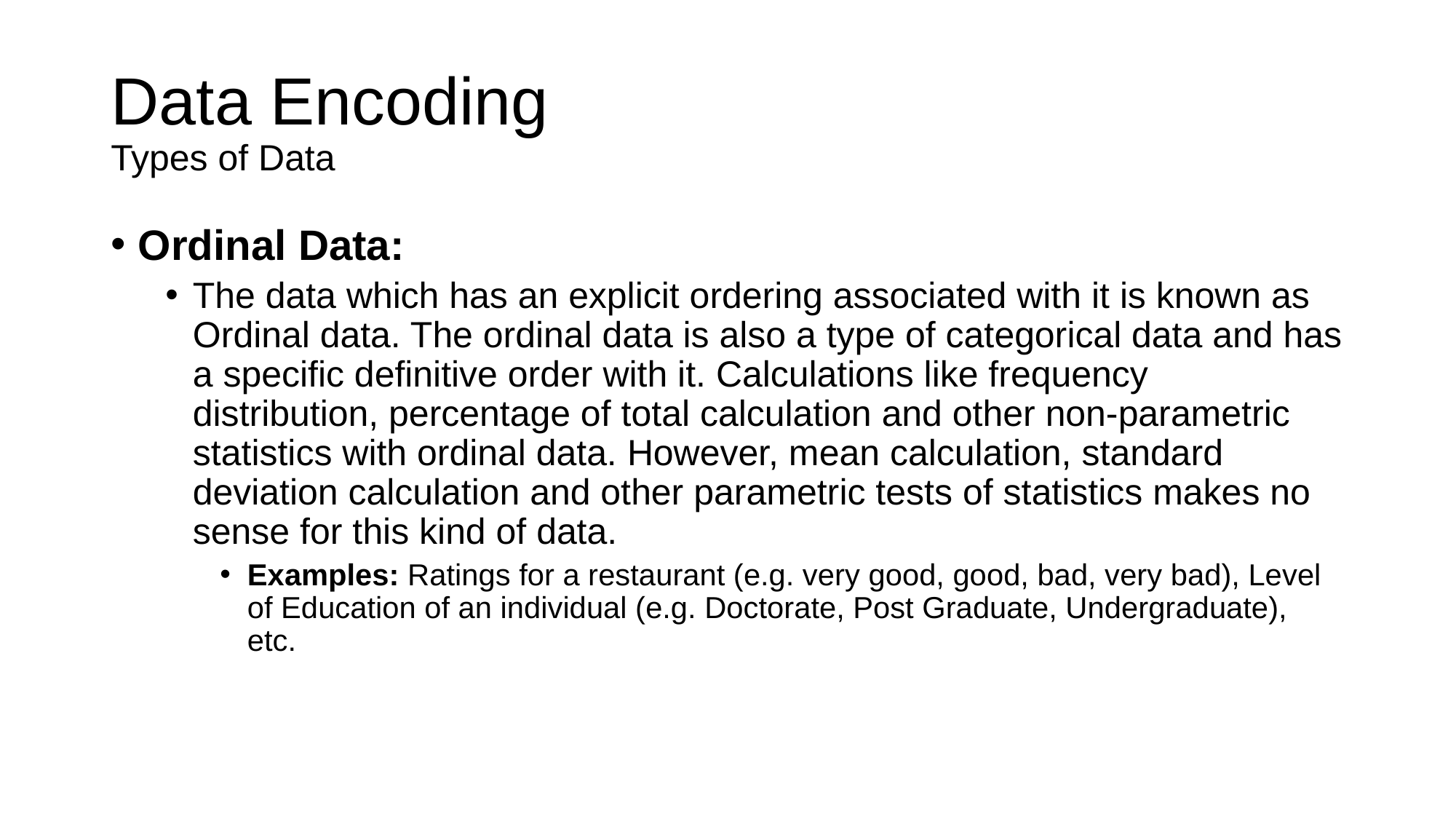

# Data Encoding Types of Data
Ordinal Data:
The data which has an explicit ordering associated with it is known as Ordinal data. The ordinal data is also a type of categorical data and has a specific definitive order with it. Calculations like frequency distribution, percentage of total calculation and other non-parametric statistics with ordinal data. However, mean calculation, standard deviation calculation and other parametric tests of statistics makes no sense for this kind of data.
Examples: Ratings for a restaurant (e.g. very good, good, bad, very bad), Level of Education of an individual (e.g. Doctorate, Post Graduate, Undergraduate), etc.